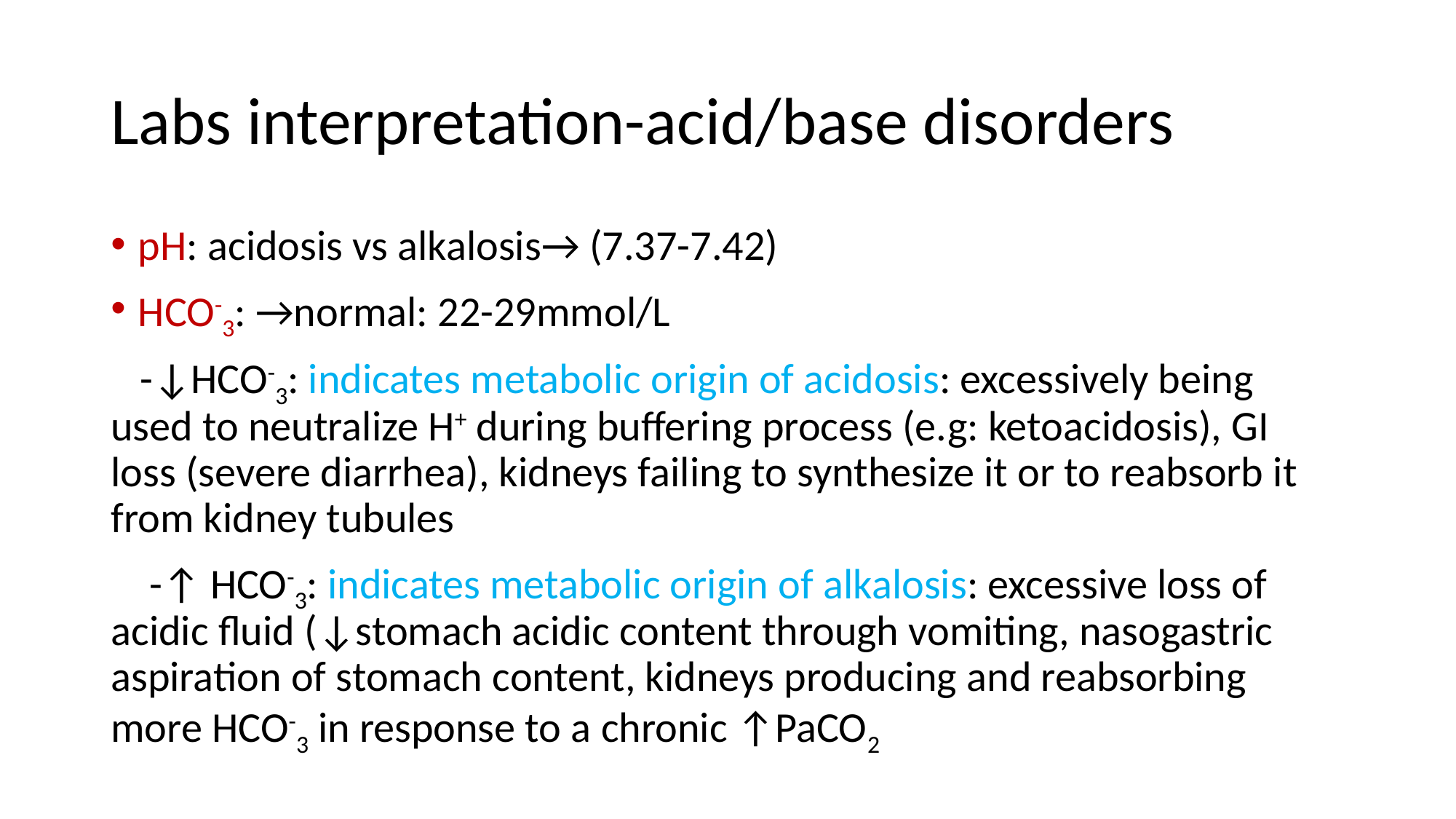

# Labs interpretation-acid/base disorders
pH: acidosis vs alkalosis→ (7.37-7.42)
HCO-3: →normal: 22-29mmol/L
   -↓HCO-3: indicates metabolic origin of acidosis: excessively being used to neutralize H+ during buffering process (e.g: ketoacidosis), GI loss (severe diarrhea), kidneys failing to synthesize it or to reabsorb it from kidney tubules
    -↑ HCO-3: indicates metabolic origin of alkalosis: excessive loss of acidic fluid (↓stomach acidic content through vomiting, nasogastric aspiration of stomach content, kidneys producing and reabsorbing more HCO-3 in response to a chronic ↑PaCO2